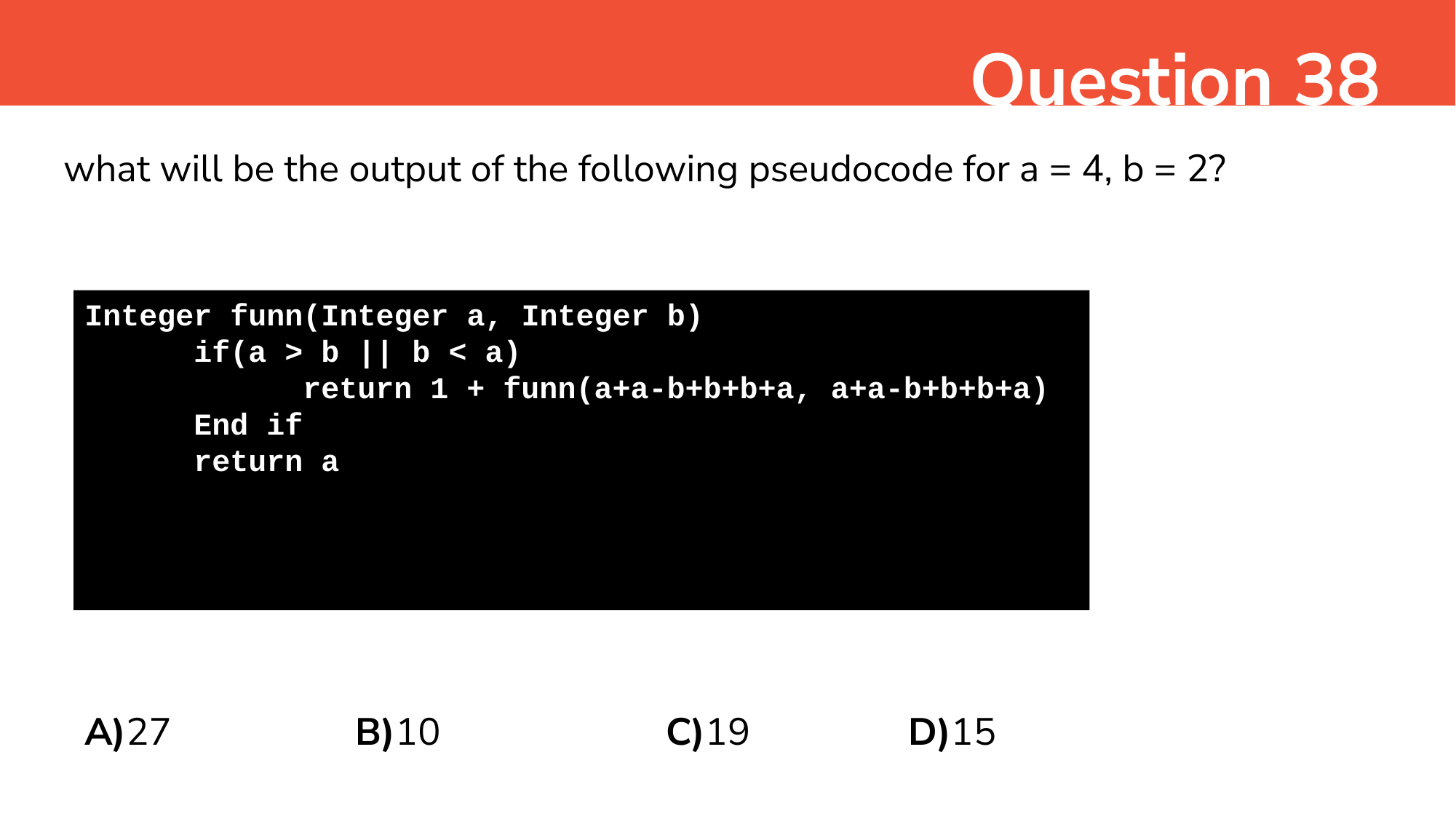

Question 38
what will be the output of the following pseudocode for a = 4, b = 2?
Integer funn(Integer a, Integer b)
	if(a > b || b < a)
		return 1 + funn(a+a-b+b+b+a, a+a-b+b+b+a)
	End if
	return a
A)27
B)10
C)19
D)15